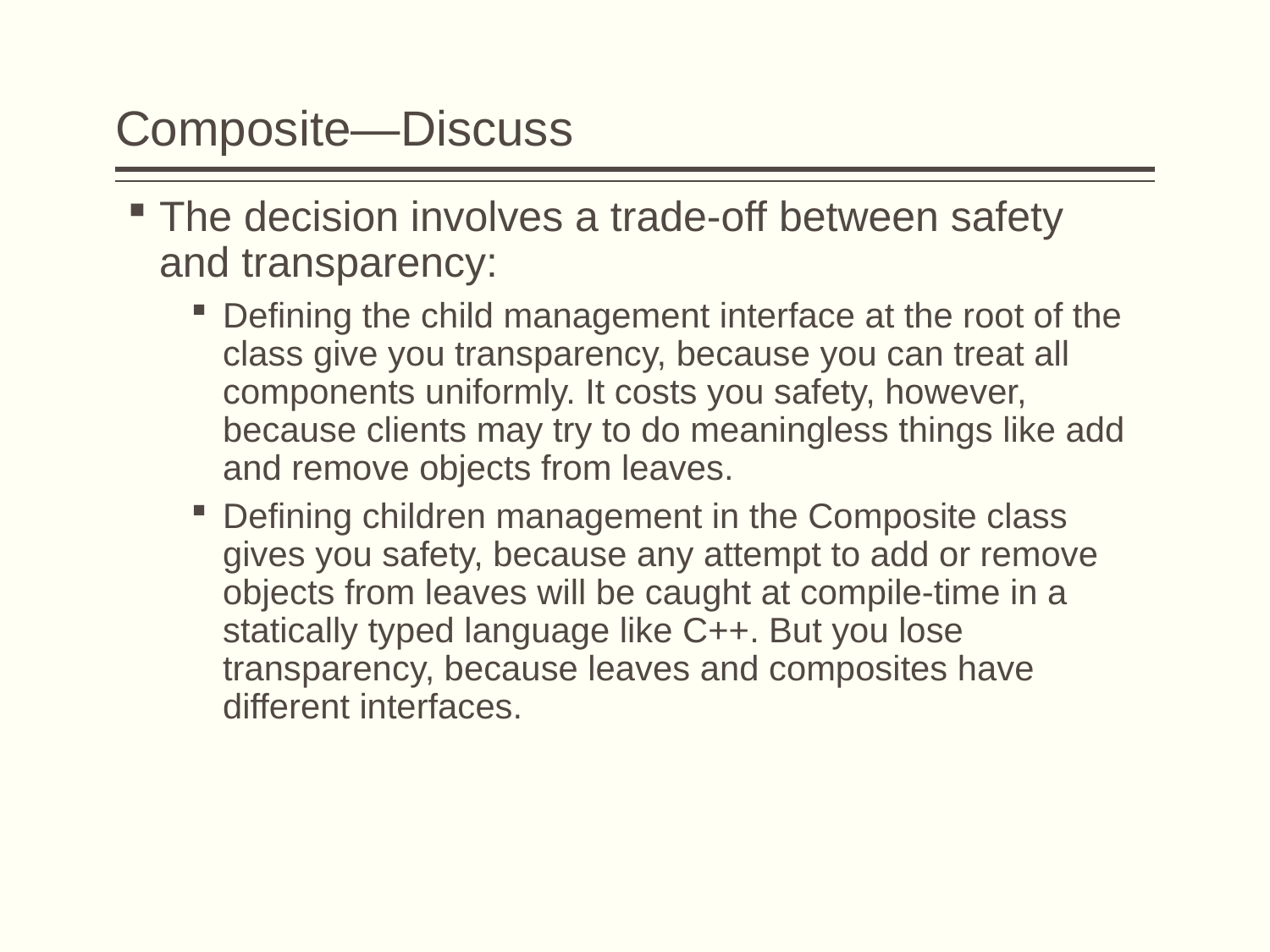

# Composite—Discuss
The decision involves a trade-off between safety and transparency:
Defining the child management interface at the root of the class give you transparency, because you can treat all components uniformly. It costs you safety, however, because clients may try to do meaningless things like add and remove objects from leaves.
Defining children management in the Composite class gives you safety, because any attempt to add or remove objects from leaves will be caught at compile-time in a statically typed language like C++. But you lose transparency, because leaves and composites have different interfaces.